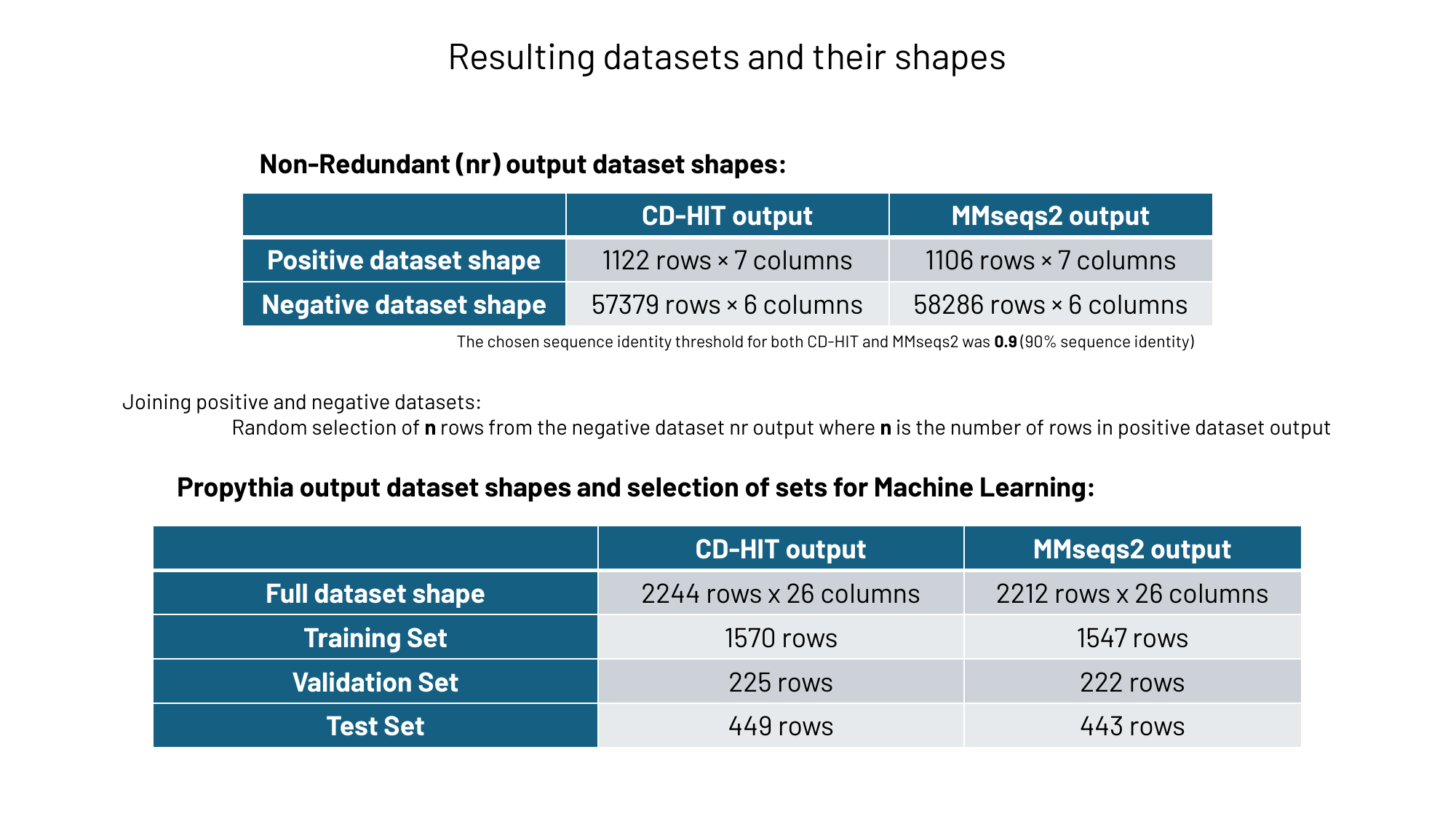

Resulting datasets and their shapes
Non-Redundant (nr) output dataset shapes:
|  | CD-HIT output | MMseqs2 output |
| --- | --- | --- |
| Positive dataset shape | 1122 rows × 7 columns | 1106 rows × 7 columns |
| Negative dataset shape | 57379 rows × 6 columns | 58286 rows × 6 columns |
The chosen sequence identity threshold for both CD-HIT and MMseqs2 was 0.9 (90% sequence identity)
Joining positive and negative datasets:
	Random selection of n rows from the negative dataset nr output where n is the number of rows in positive dataset output
Propythia output dataset shapes and selection of sets for Machine Learning:
|  | CD-HIT output | MMseqs2 output |
| --- | --- | --- |
| Full dataset shape | 2244 rows x 26 columns | 2212 rows x 26 columns |
| Training Set | 1570 rows | 1547 rows |
| Validation Set | 225 rows | 222 rows |
| Test Set | 449 rows | 443 rows |